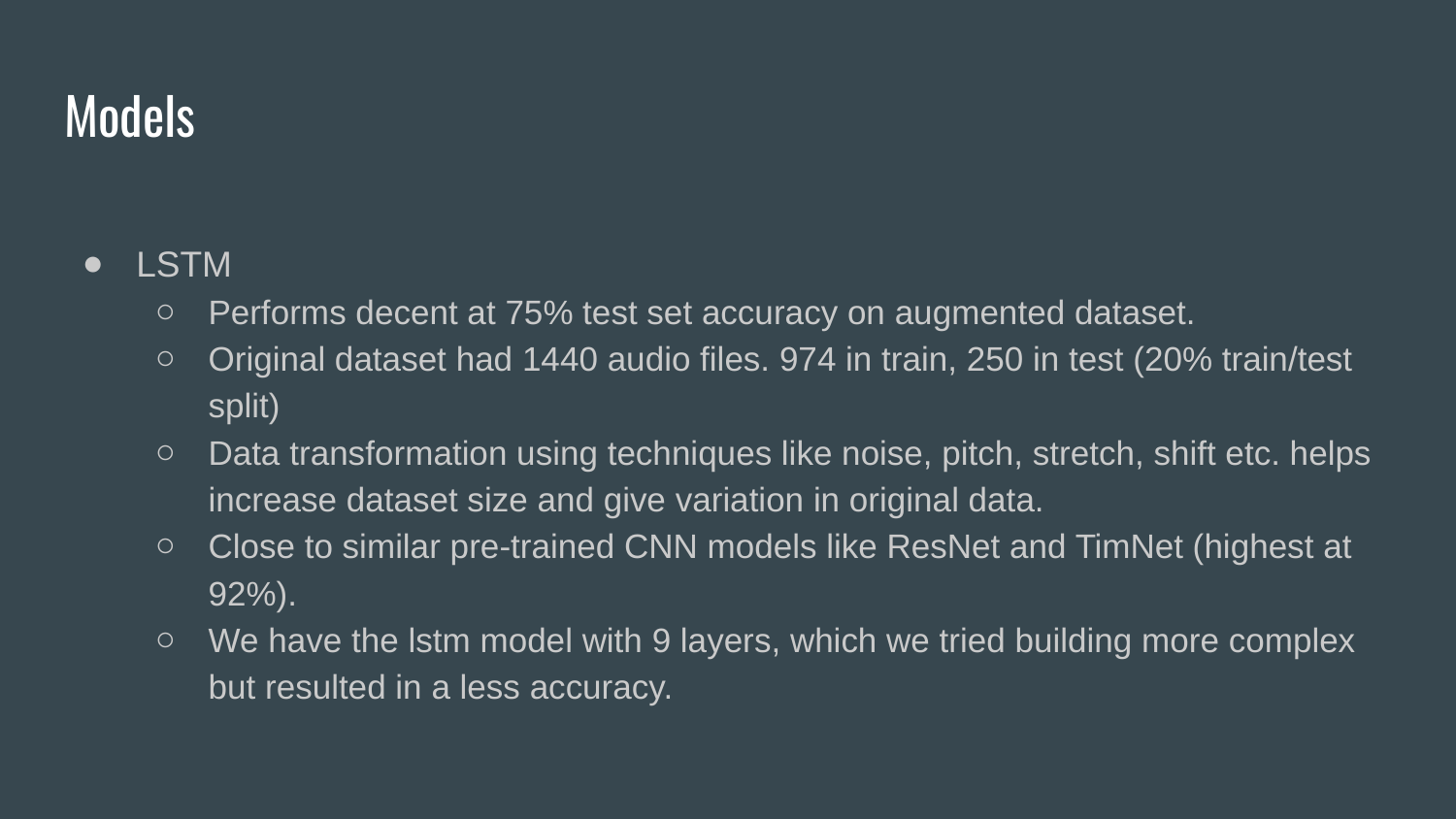

# Models
LSTM
Performs decent at 75% test set accuracy on augmented dataset.
Original dataset had 1440 audio files. 974 in train, 250 in test (20% train/test split)
Data transformation using techniques like noise, pitch, stretch, shift etc. helps increase dataset size and give variation in original data.
Close to similar pre-trained CNN models like ResNet and TimNet (highest at 92%).
We have the lstm model with 9 layers, which we tried building more complex but resulted in a less accuracy.